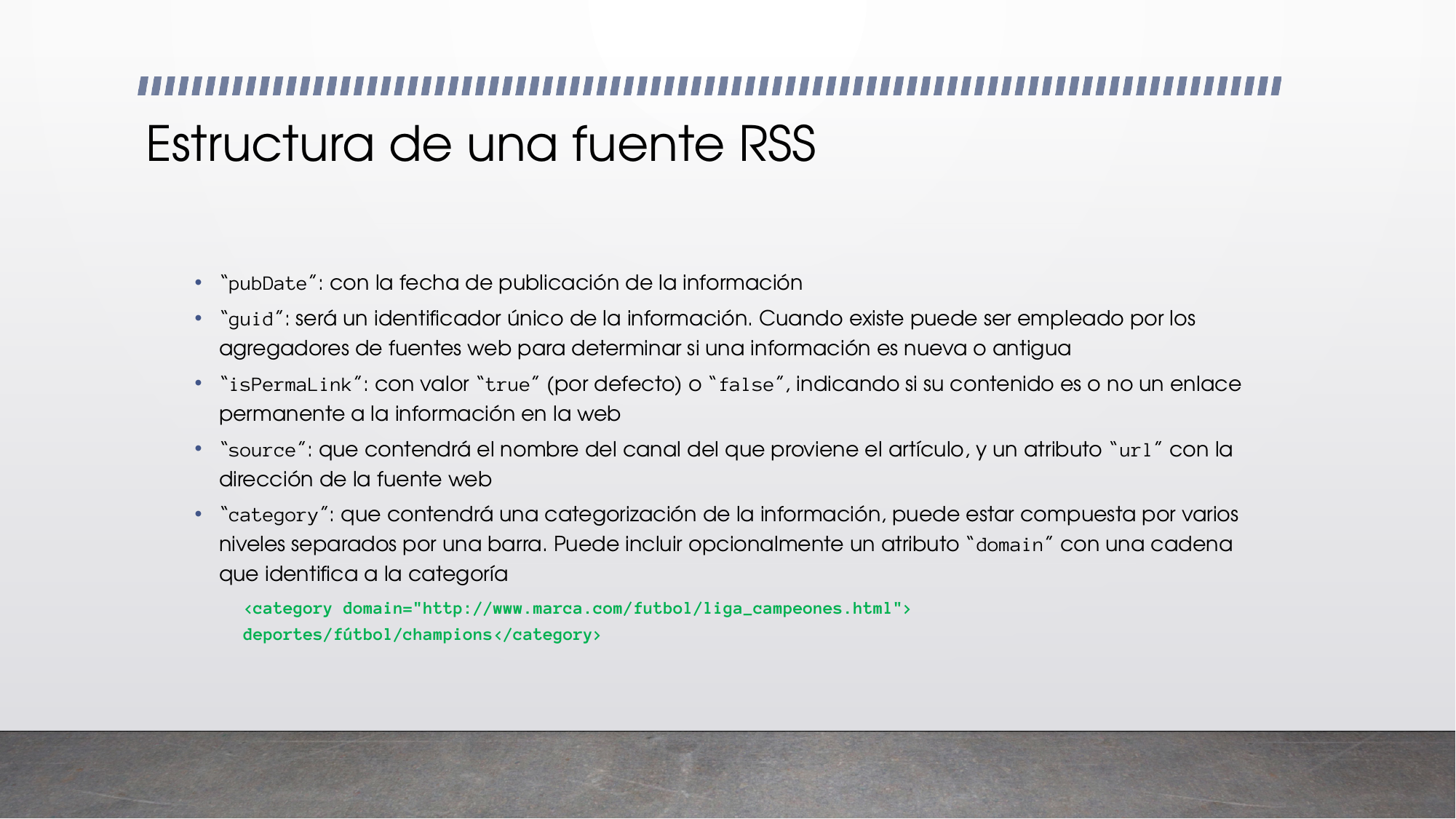

# Estructura de una fuente RSS
“pubDate”: con la fecha de publicación de la información
“guid”: será un identificador único de la información. Cuando existe puede ser empleado por los agregadores de fuentes web para determinar si una información es nueva o antigua
“isPermaLink”: con valor “true” (por defecto) o “false”, indicando si su contenido es o no un enlace permanente a la información en la web
“source”: que contendrá el nombre del canal del que proviene el artículo, y un atributo “url” con la dirección de la fuente web
“category”: que contendrá una categorización de la información, puede estar compuesta por varios niveles separados por una barra. Puede incluir opcionalmente un atributo “domain” con una cadena que identifica a la categoría
<category domain="http://www.marca.com/futbol/liga_campeones.html"> deportes/fútbol/champions</category>